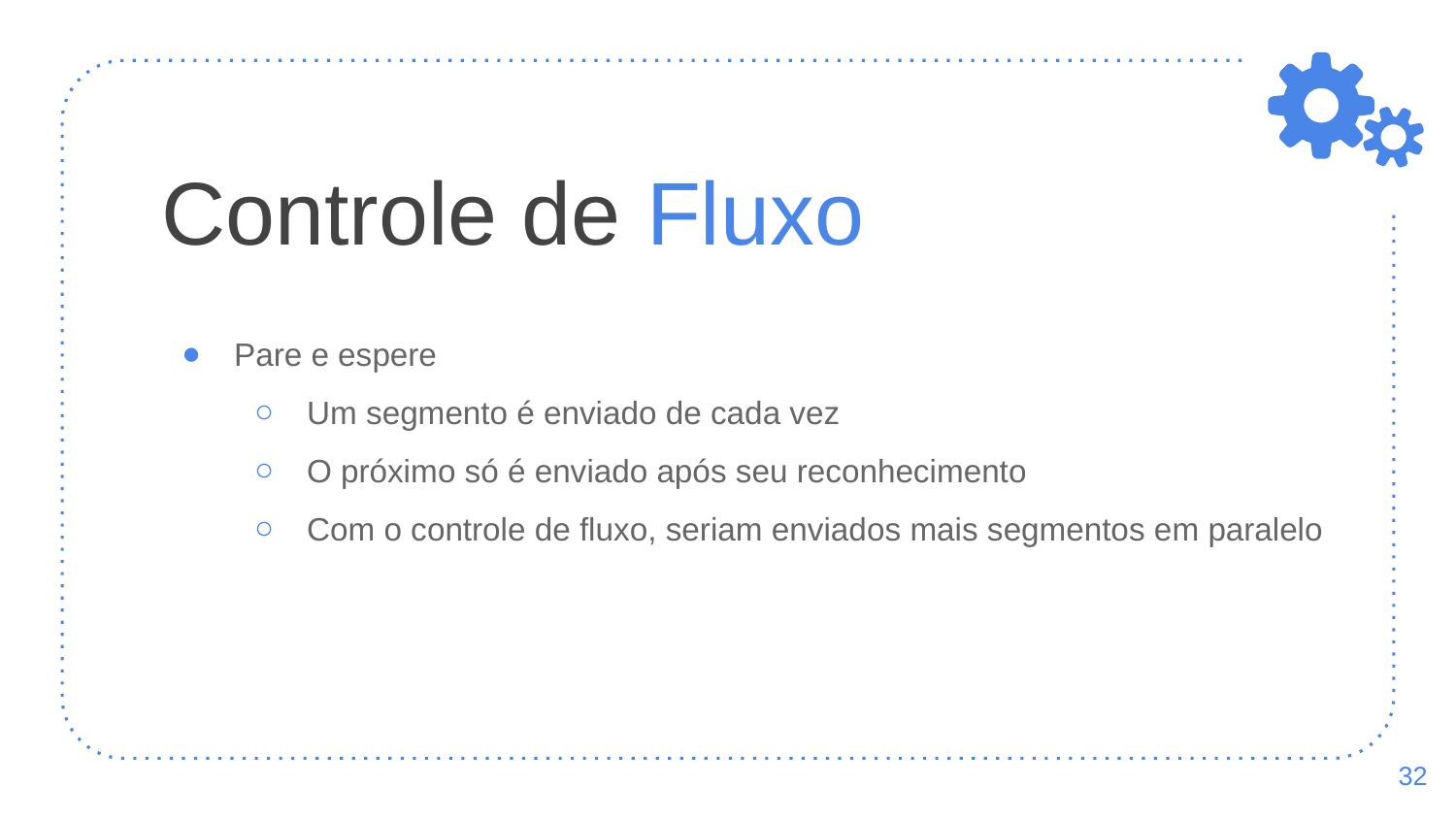

# Controle de Fluxo
Pare e espere
Um segmento é enviado de cada vez
O próximo só é enviado após seu reconhecimento
Com o controle de fluxo, seriam enviados mais segmentos em paralelo

32